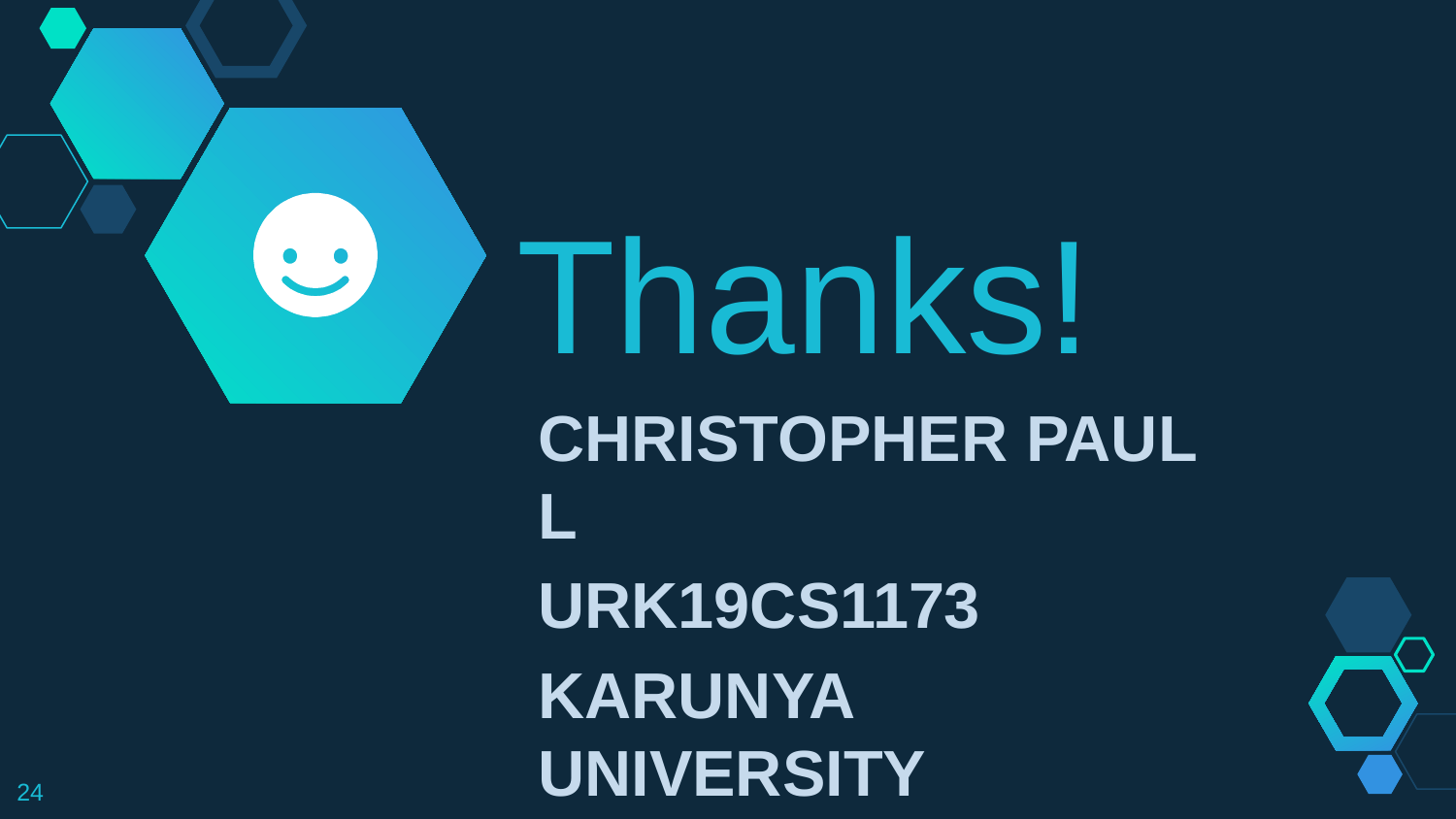

Thanks!
CHRISTOPHER PAUL L
URK19CS1173
KARUNYA UNIVERSITY
24